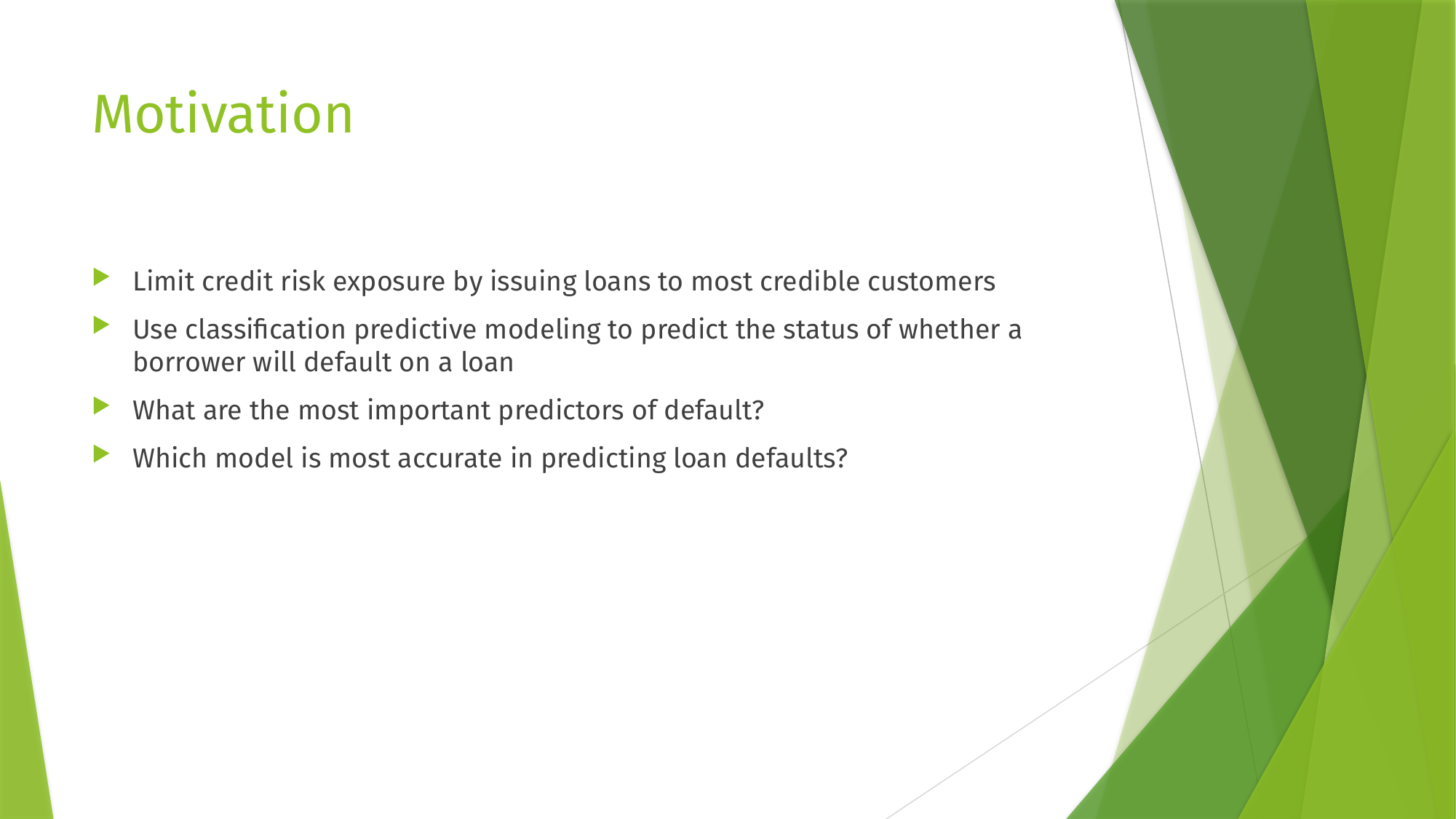

# Motivation
Limit credit risk exposure by issuing loans to most credible customers
Use classification predictive modeling to predict the status of whether a borrower will default on a loan
What are the most important predictors of default?
Which model is most accurate in predicting loan defaults?